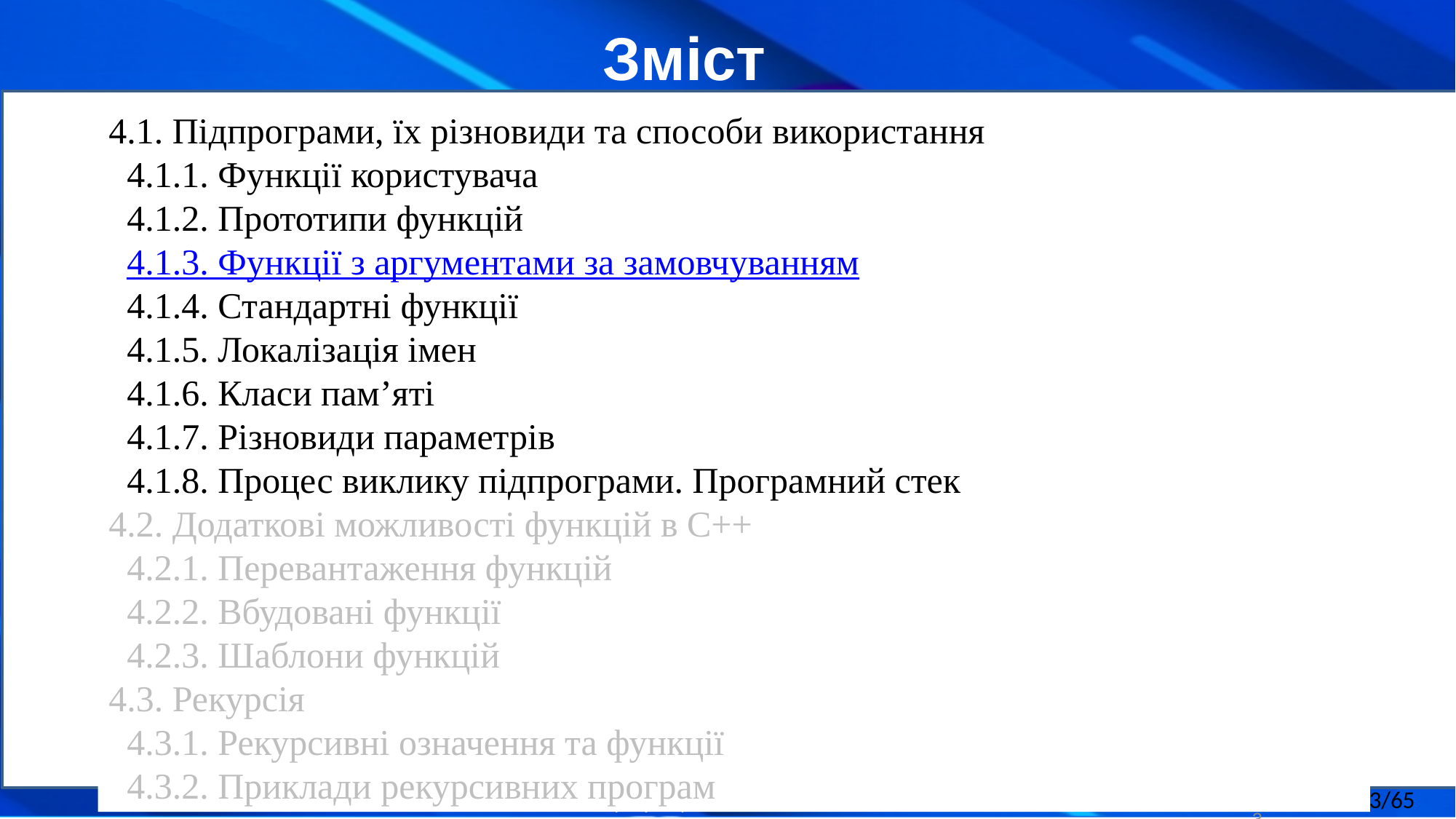

Зміст
4.1. Підпрограми, їх різновиди та способи використання
  4.1.1. Функції користувача
  4.1.2. Прототипи функцій
  4.1.3. Функції з аргументами за замовчуванням
  4.1.4. Стандартні функції
  4.1.5. Локалізація імен
  4.1.6. Класи пам’яті
  4.1.7. Різновиди параметрів
  4.1.8. Процес виклику підпрограми. Програмний стек
4.2. Додаткові можливості функцій в С++
  4.2.1. Перевантаження функцій
  4.2.2. Вбудовані функції
  4.2.3. Шаблони функцій
4.3. Рекурсія
  4.3.1. Рекурсивні означення та функції
  4.3.2. Приклади рекурсивних програм
3